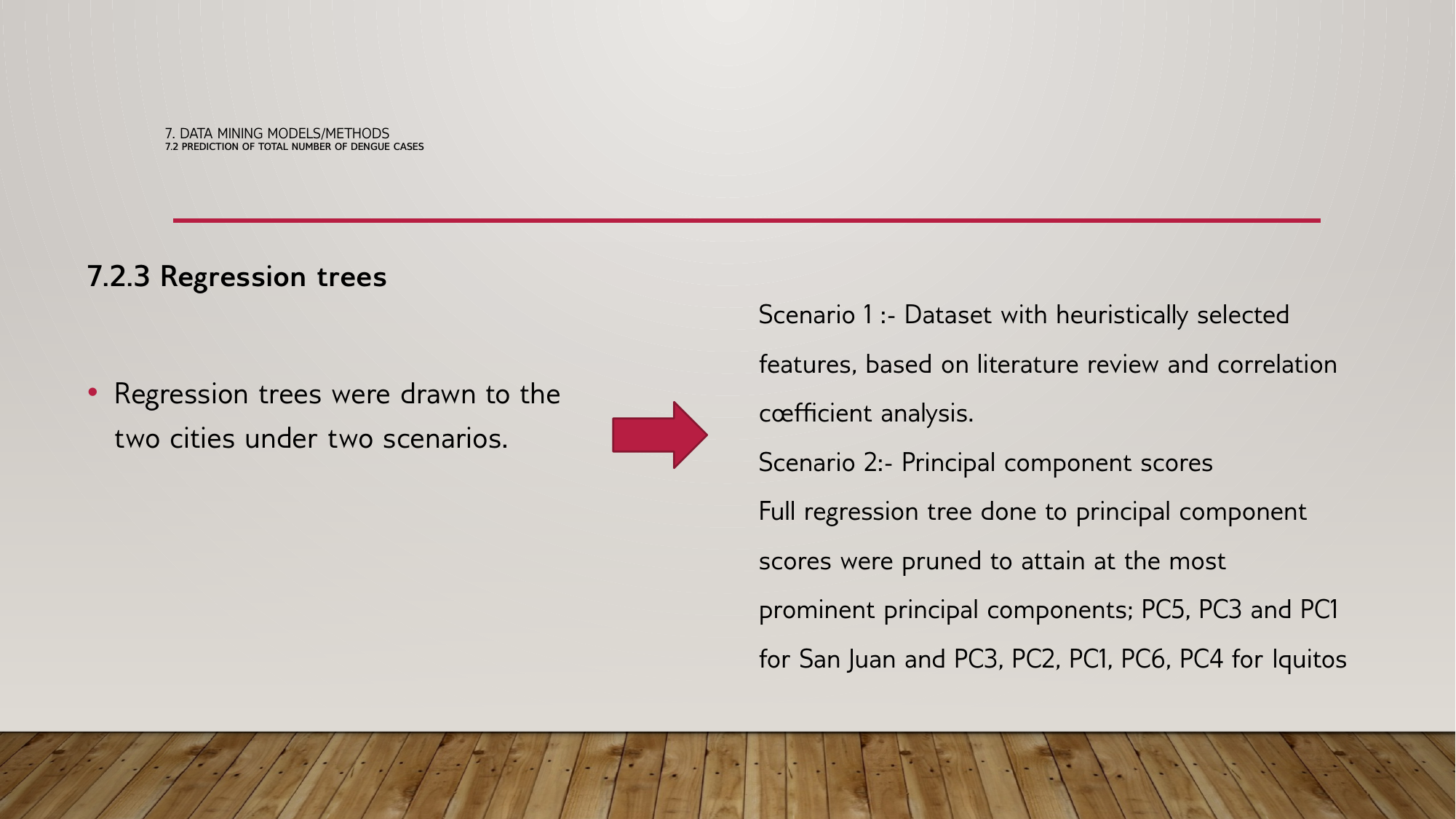

# 7. Data Mining Models/Methods 7.2 Prediction of total number of Dengue cases

Scenario 1 :- Dataset with heuristically selected features, based on literature review and correlation coefficient analysis.
Scenario 2:- Principal component scores
Full regression tree done to principal component scores were pruned to attain at the most prominent principal components; PC5, PC3 and PC1 for San Juan and PC3, PC2, PC1, PC6, PC4 for Iquitos
7.2.3 Regression trees

Regression trees were drawn to the two cities under two scenarios.